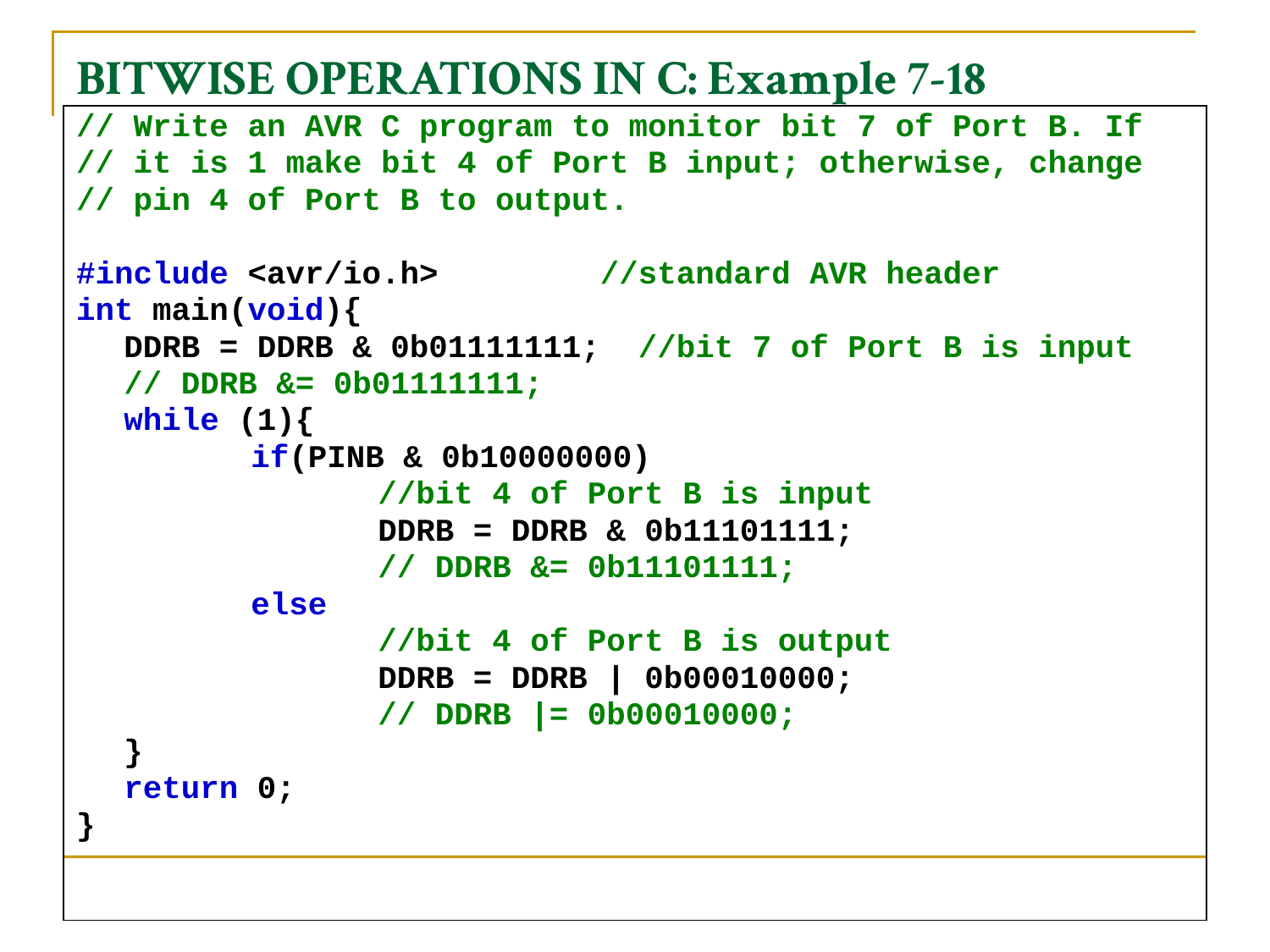

# BITWISE OPERATIONS IN C: Example 7-18
// Write an AVR C program to monitor bit 7 of Port B. If
// it is 1 make bit 4 of Port B input; otherwise, change
// pin 4 of Port B to output.

#include <avr/io.h>	     //standard AVR header
int main(void){
	DDRB = DDRB & 0b01111111;  //bit 7 of Port B is input
	// DDRB &= 0b01111111;
	while (1){
		if(PINB & 0b10000000)
			//bit 4 of Port B is input
			DDRB = DDRB & 0b11101111;
			// DDRB &= 0b11101111;
		else
			//bit 4 of Port B is output
			DDRB = DDRB | 0b00010000;
			// DDRB |= 0b00010000;
	}
	return 0;
}